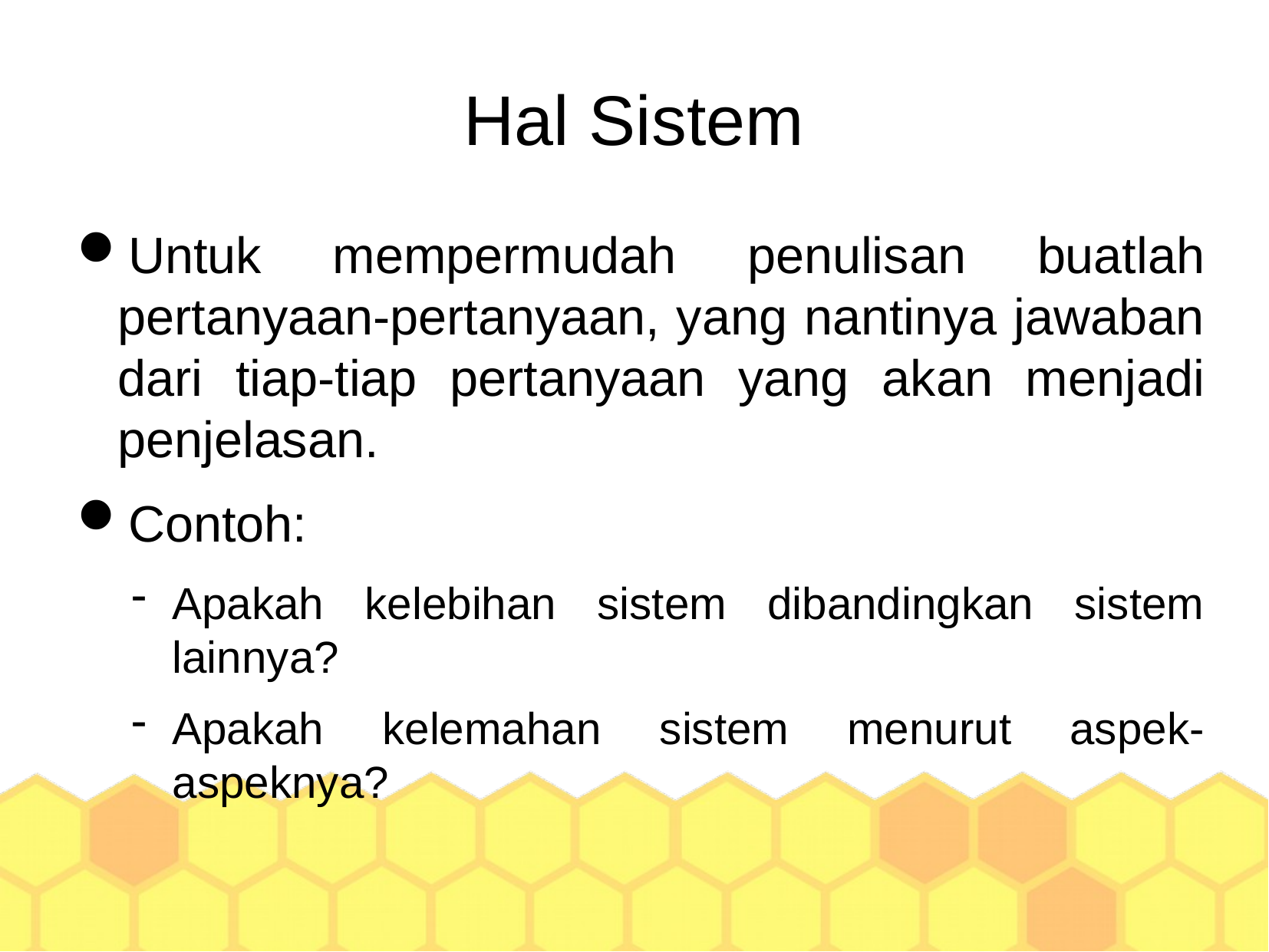

Hal Sistem
Untuk mempermudah penulisan buatlah pertanyaan-pertanyaan, yang nantinya jawaban dari tiap-tiap pertanyaan yang akan menjadi penjelasan.
Contoh:
Apakah kelebihan sistem dibandingkan sistem lainnya?
Apakah kelemahan sistem menurut aspek-aspeknya?